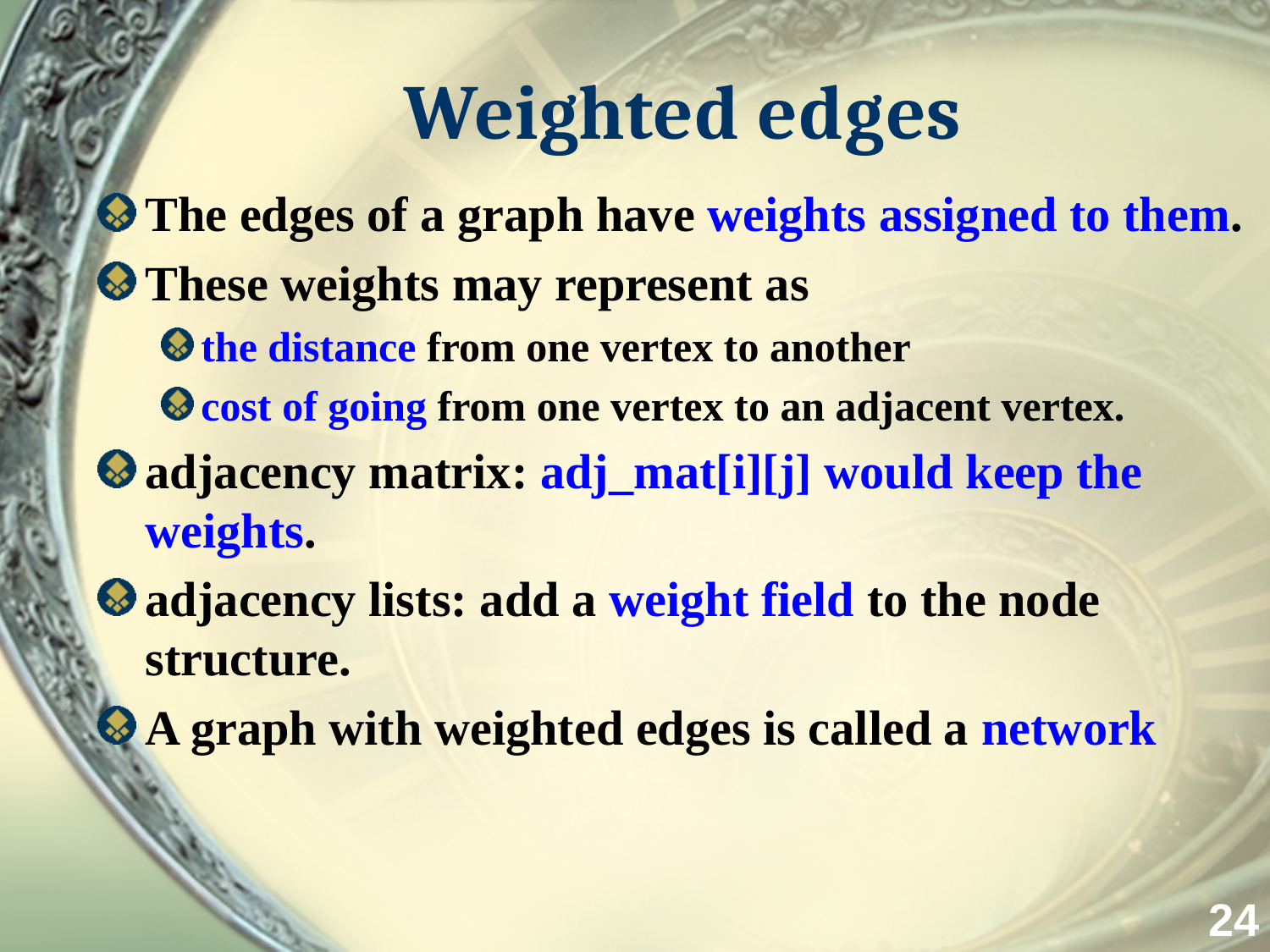

# Weighted edges
The edges of a graph have weights assigned to them.
These weights may represent as
the distance from one vertex to another
cost of going from one vertex to an adjacent vertex.
adjacency matrix: adj_mat[i][j] would keep the weights.
adjacency lists: add a weight field to the node structure.
A graph with weighted edges is called a network
24